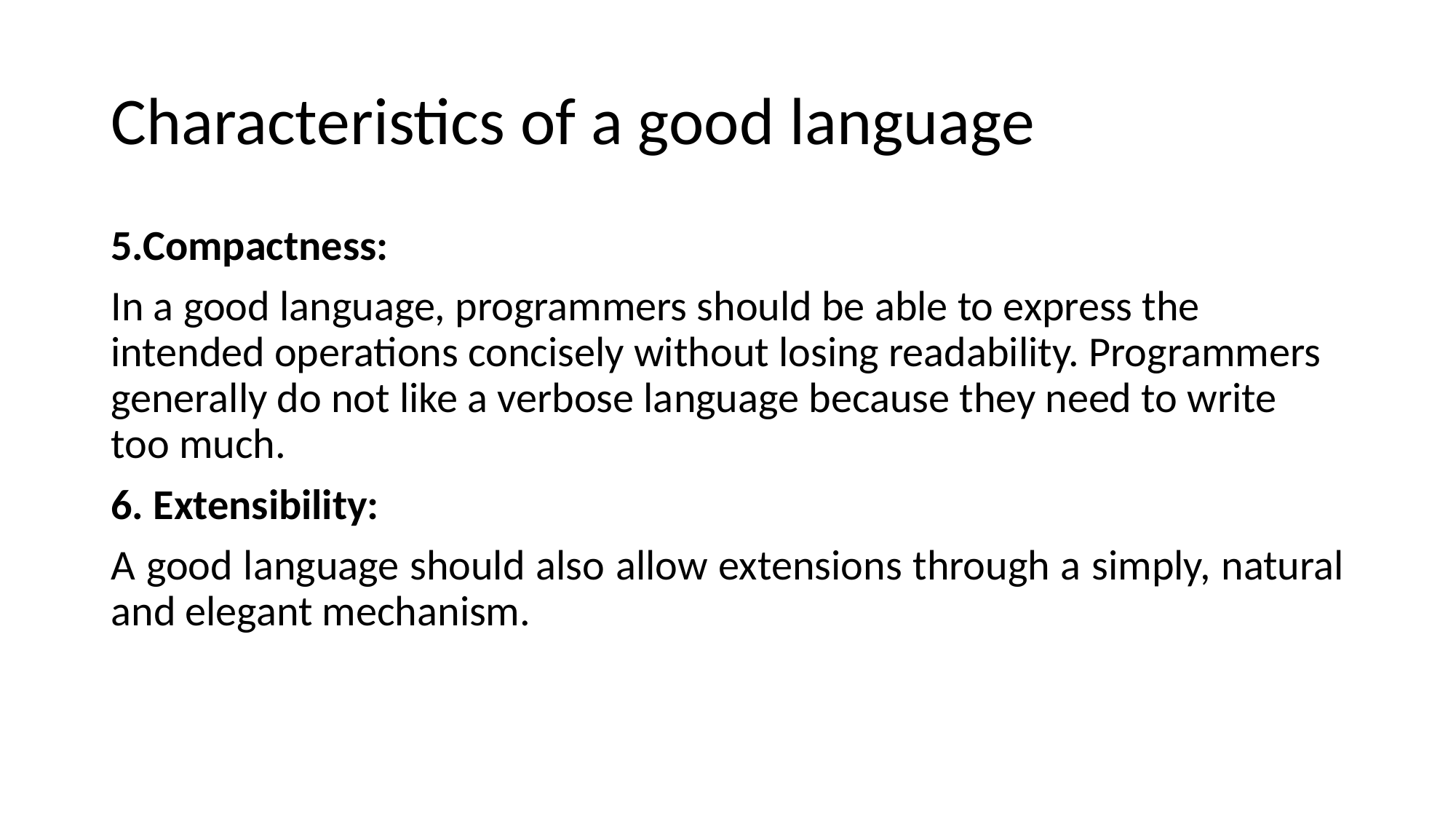

# Characteristics of a good language
5.Compactness:
In a good language, programmers should be able to express the intended operations concisely without losing readability. Programmers generally do not like a verbose language because they need to write too much.
6. Extensibility:
A good language should also allow extensions through a simply, natural and elegant mechanism.